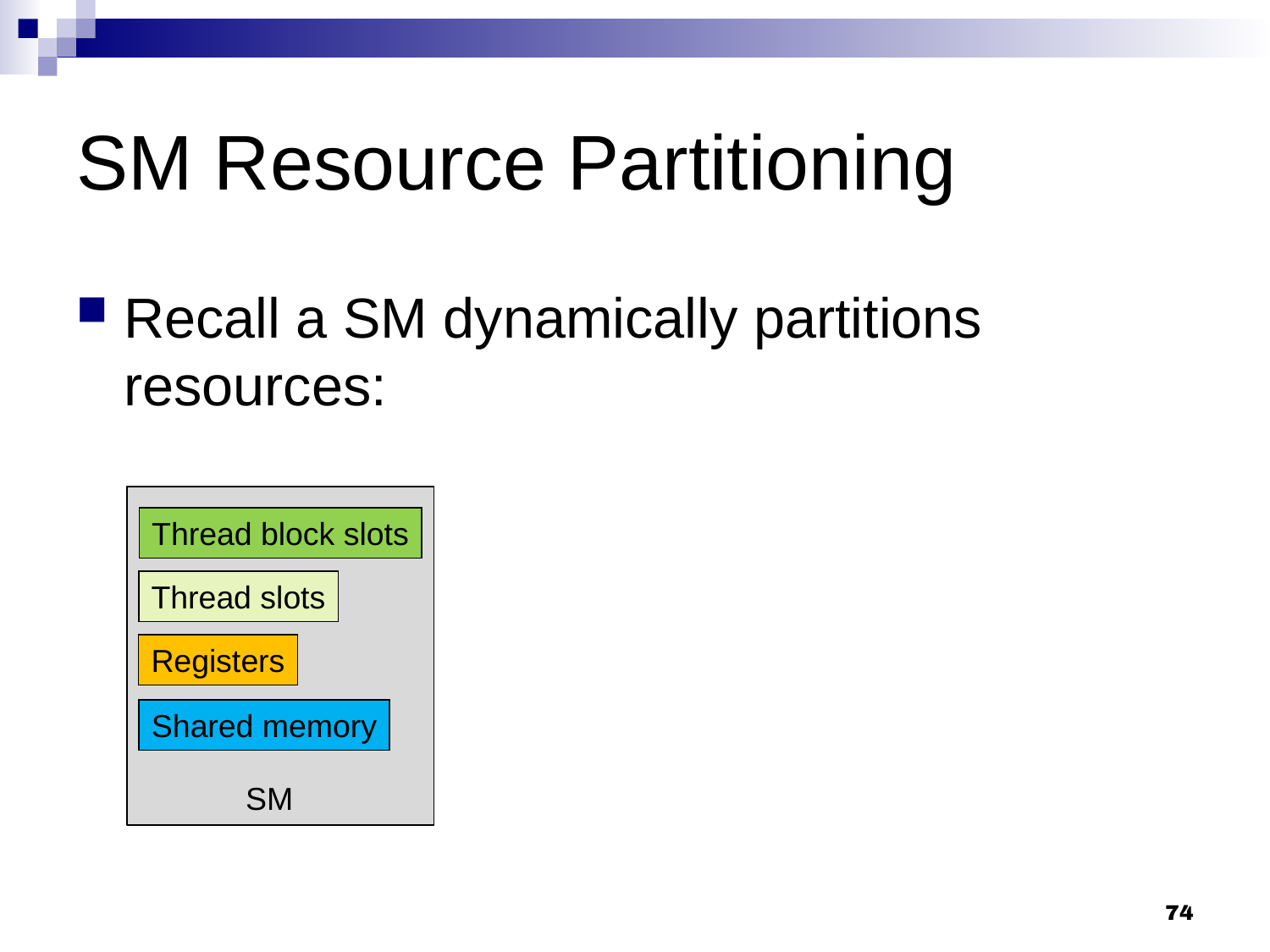

# SM Resource Partitioning
Recall a SM dynamically partitions resources:

Thread block slots
Thread slots
Registers
Shared memory
SM
74